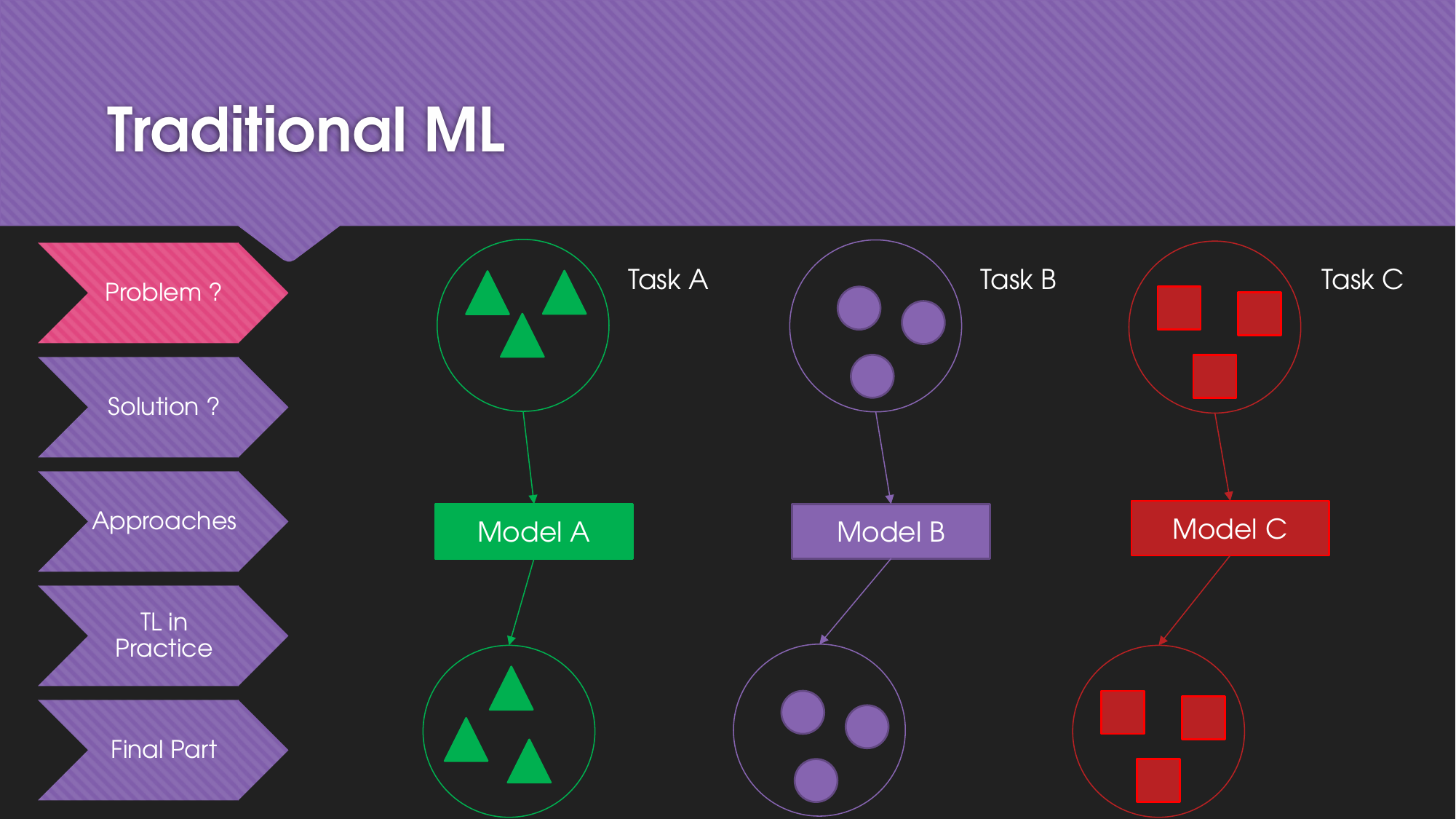

# Traditional ML

Problem ?
Solution ?
Approaches
TL in Practice
Final Part
Task A
Task B
Task C

Model C
Model A
Model B